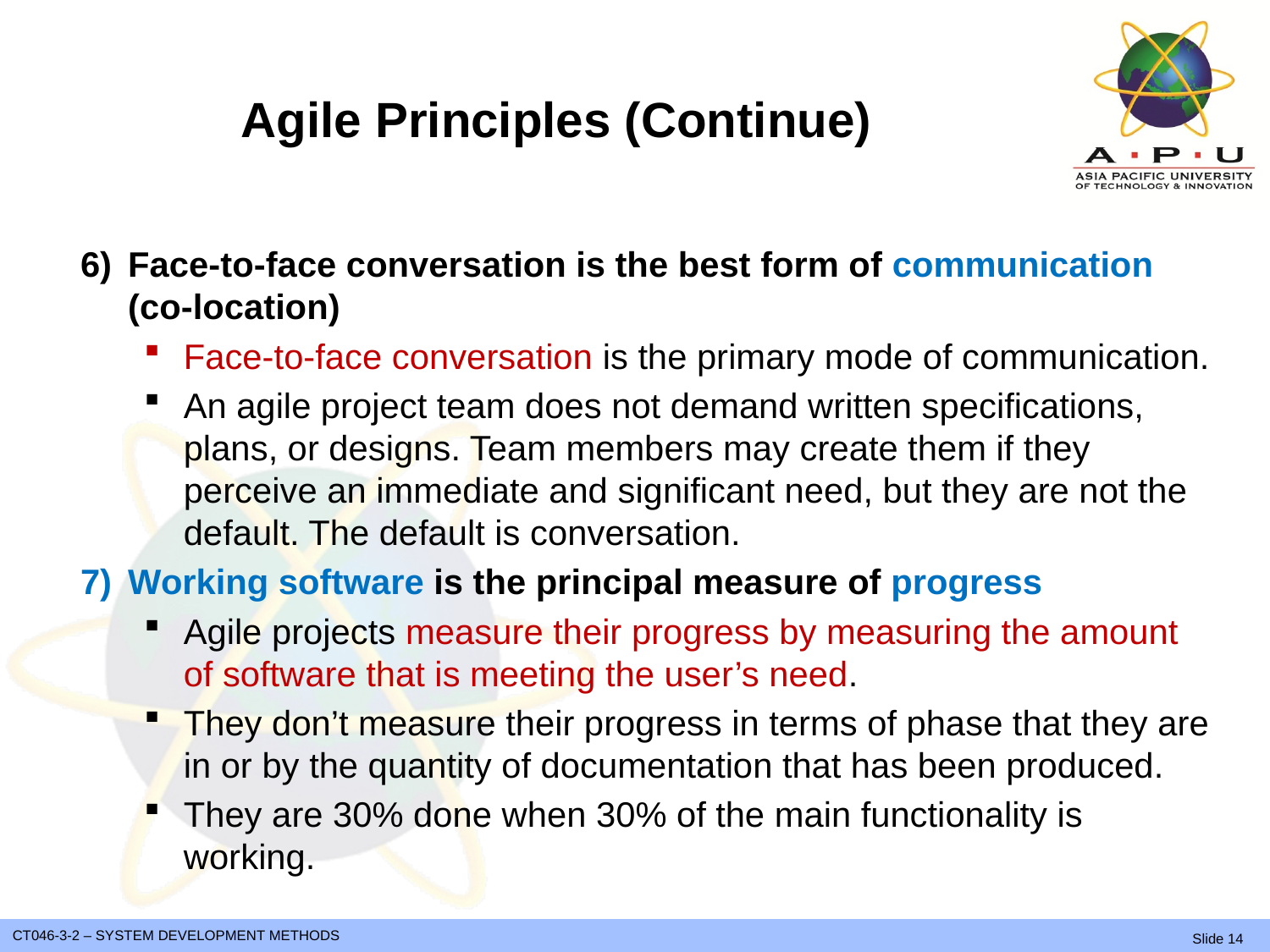

# Agile Principles (Continue)
Face-to-face conversation is the best form of communication (co-location)
Face-to-face conversation is the primary mode of communication.
An agile project team does not demand written specifications, plans, or designs. Team members may create them if they perceive an immediate and significant need, but they are not the default. The default is conversation.
Working software is the principal measure of progress
Agile projects measure their progress by measuring the amount of software that is meeting the user’s need.
They don’t measure their progress in terms of phase that they are in or by the quantity of documentation that has been produced.
They are 30% done when 30% of the main functionality is working.